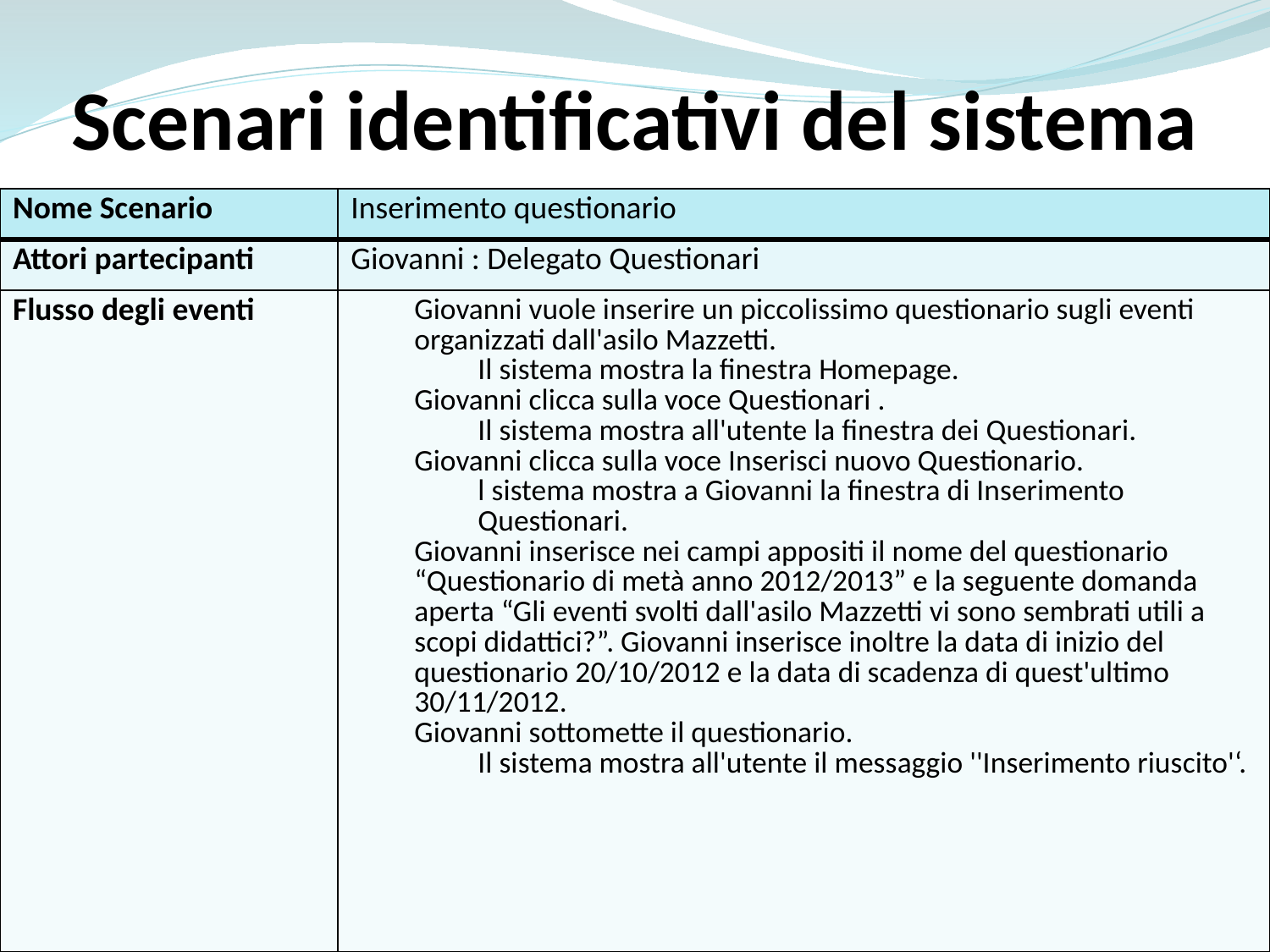

Scenari identificativi del sistema

| Nome Scenario | Inserimento questionario |
| --- | --- |
| Attori partecipanti | Giovanni : Delegato Questionari |
| Flusso degli eventi | Giovanni vuole inserire un piccolissimo questionario sugli eventi organizzati dall'asilo Mazzetti. Il sistema mostra la finestra Homepage. Giovanni clicca sulla voce Questionari . Il sistema mostra all'utente la finestra dei Questionari. Giovanni clicca sulla voce Inserisci nuovo Questionario. l sistema mostra a Giovanni la finestra di Inserimento Questionari. Giovanni inserisce nei campi appositi il nome del questionario “Questionario di metà anno 2012/2013” e la seguente domanda aperta “Gli eventi svolti dall'asilo Mazzetti vi sono sembrati utili a scopi didattici?”. Giovanni inserisce inoltre la data di inizio del questionario 20/10/2012 e la data di scadenza di quest'ultimo 30/11/2012. Giovanni sottomette il questionario. Il sistema mostra all'utente il messaggio ''Inserimento riuscito'‘. |